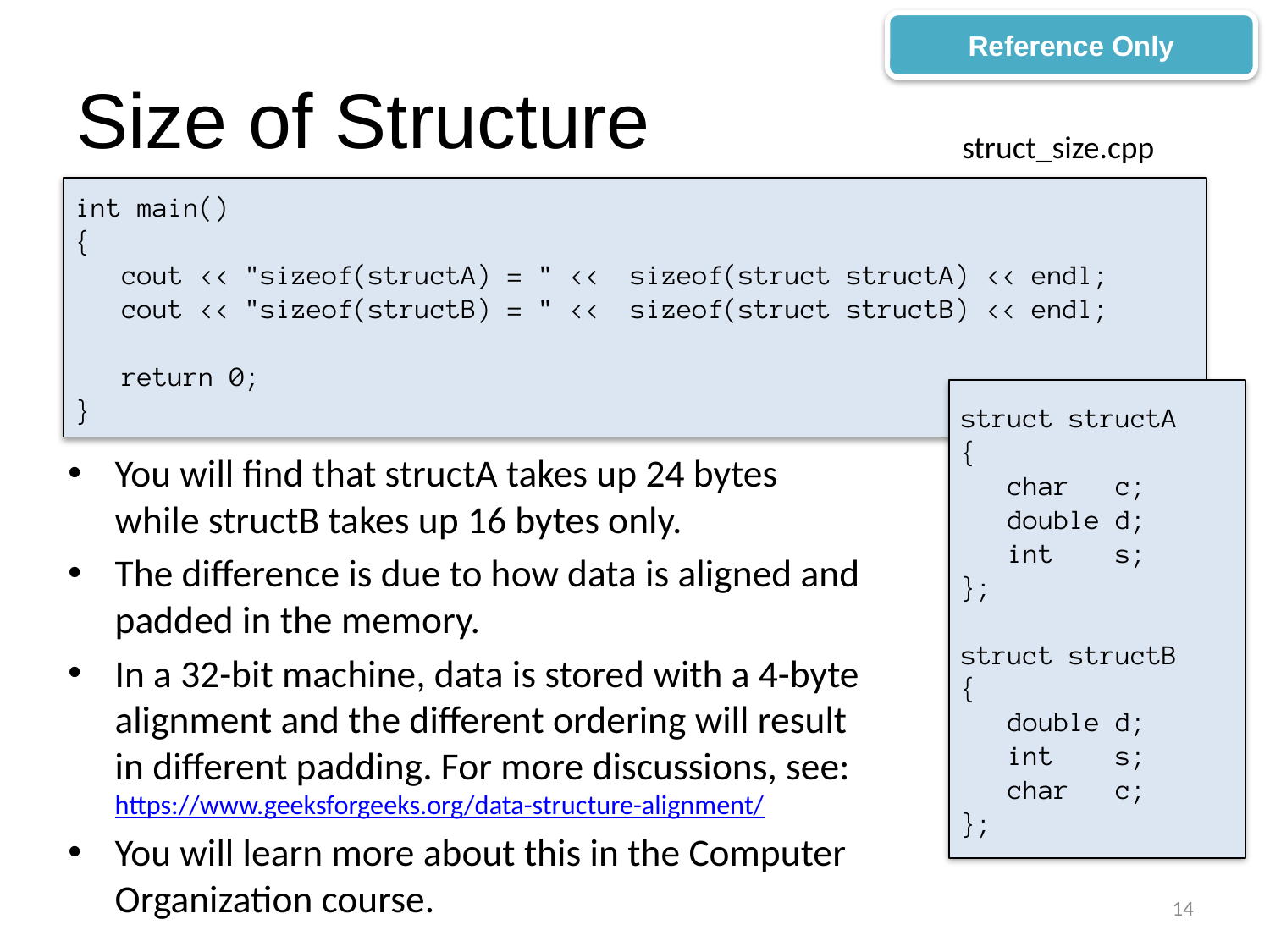

Reference Only
# Size of Structure
struct_size.cpp
int main()
{
   cout << "sizeof(structA) = " <<  sizeof(struct structA) << endl;
   cout << "sizeof(structB) = " <<  sizeof(struct structB) << endl;

   return 0;
}
struct structA
{
   char   c;
   double d;
   int    s;
};

struct structB
{
   double d;
   int    s;
   char   c;
};
You will find that structA takes up 24 bytes while structB takes up 16 bytes only.
The difference is due to how data is aligned and padded in the memory.
In a 32-bit machine, data is stored with a 4-byte alignment and the different ordering will result in different padding. For more discussions, see: https://www.geeksforgeeks.org/data-structure-alignment/
You will learn more about this in the Computer Organization course.
14